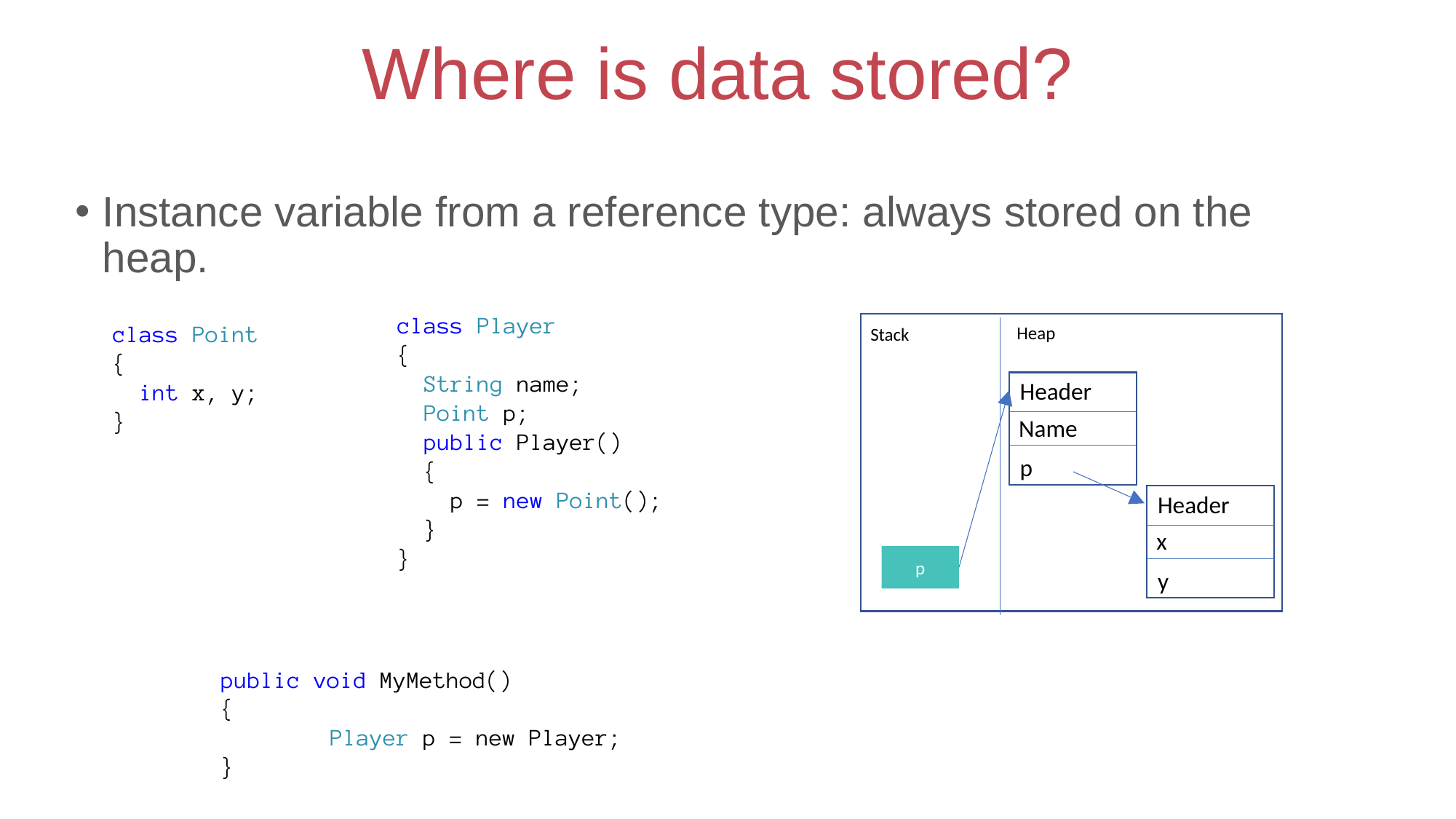

# Where is data stored?
Instance variable from a reference type: always stored on the heap.
class Player
{
  String name;
  Point p;
  public Player()
  {
    p = new Point();
  }
}
class Point
{
  int x, y;
}

Heap
Stack
Header

Name
p
Header

x
p
y
public void MyMethod()
{
	Player p = new Player;
}